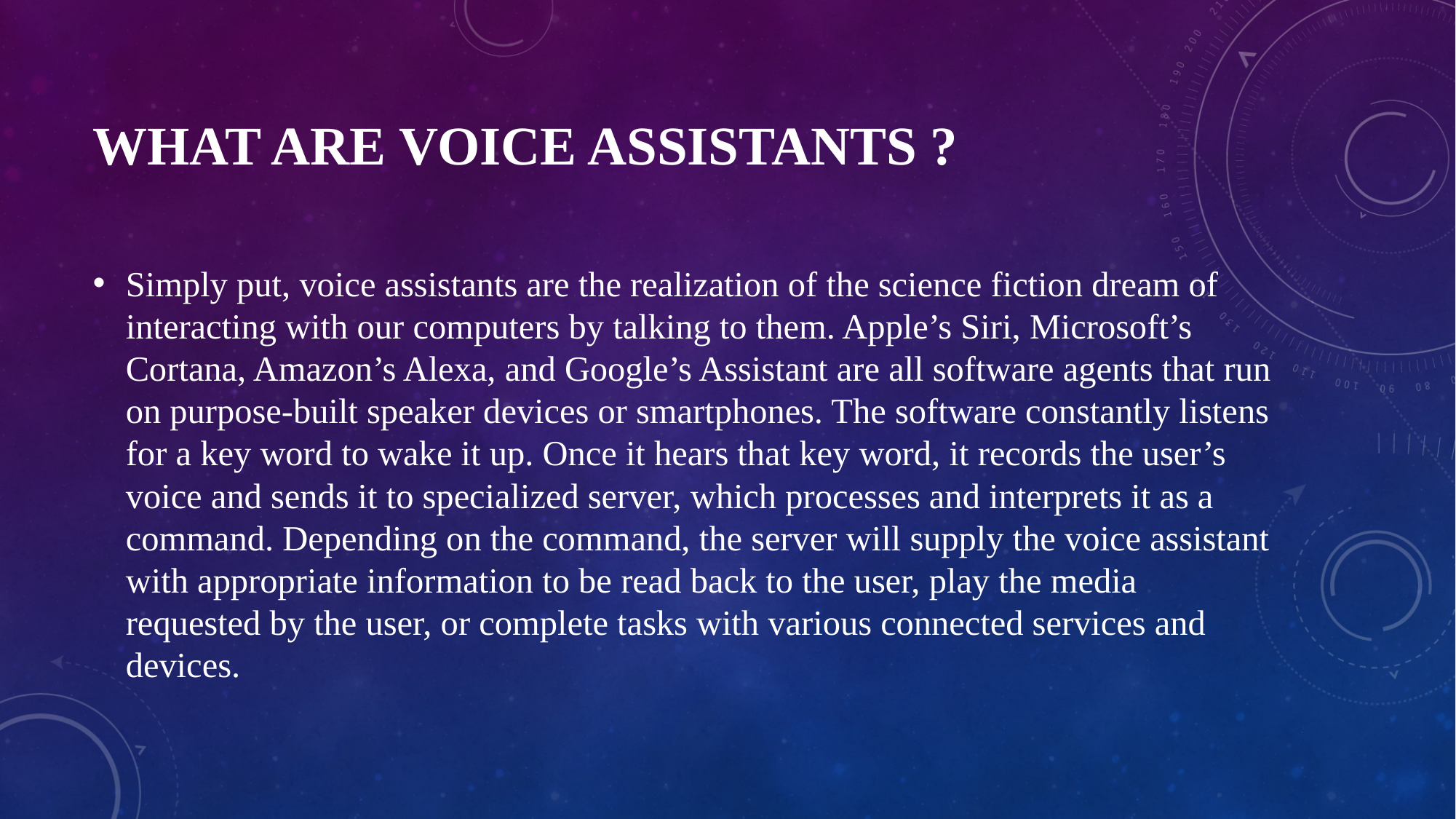

# WHAT ARE VOICE ASSISTANTS ?
Simply put, voice assistants are the realization of the science fiction dream of interacting with our computers by talking to them. Apple’s Siri, Microsoft’s Cortana, Amazon’s Alexa, and Google’s Assistant are all software agents that run on purpose-built speaker devices or smartphones. The software constantly listens for a key word to wake it up. Once it hears that key word, it records the user’s voice and sends it to specialized server, which processes and interprets it as a command. Depending on the command, the server will supply the voice assistant with appropriate information to be read back to the user, play the media requested by the user, or complete tasks with various connected services and devices.